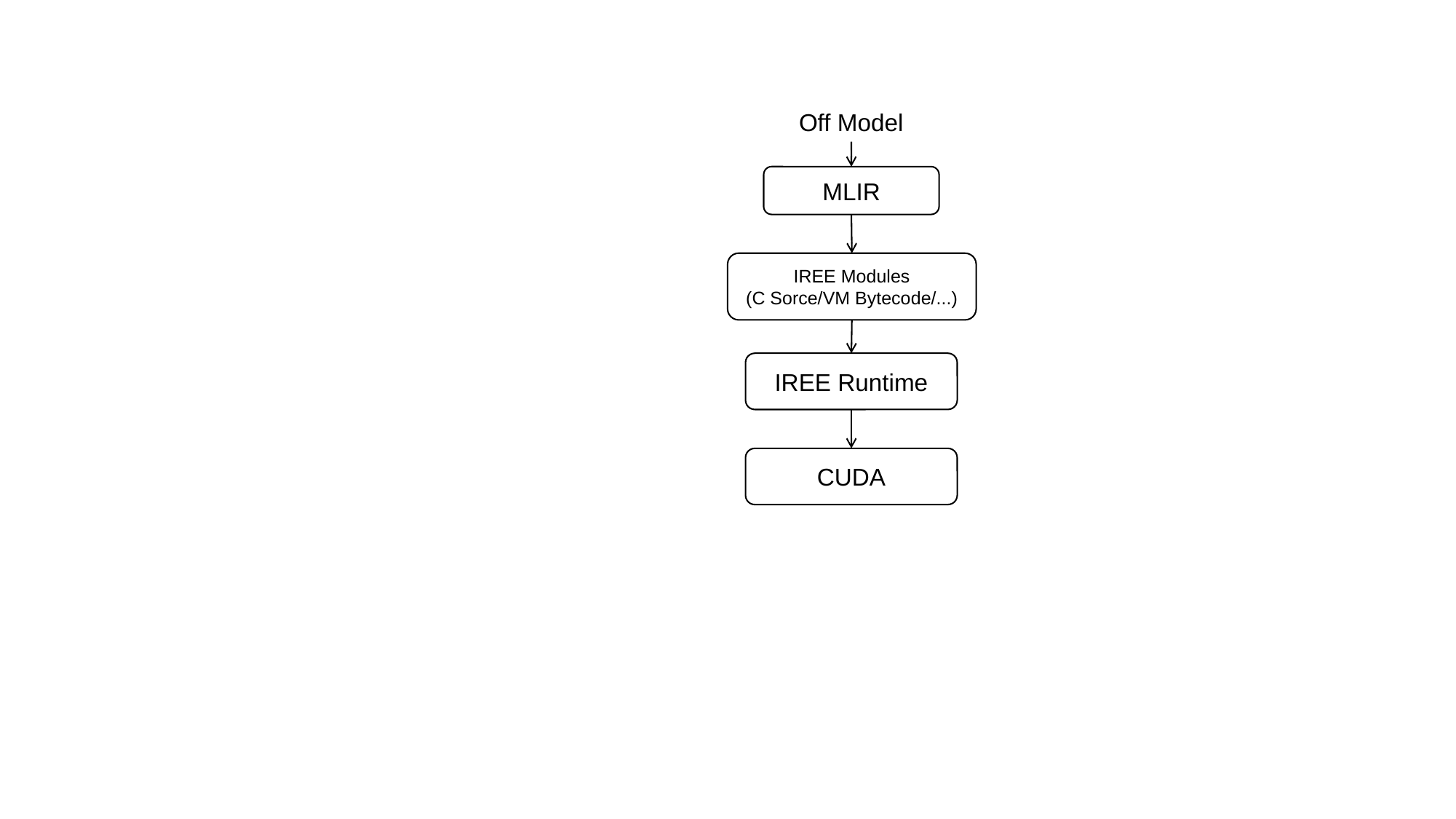

Off Model
MLIR
IREE Modules
(C Sorce/VM Bytecode/...)
IREE Runtime
CUDA